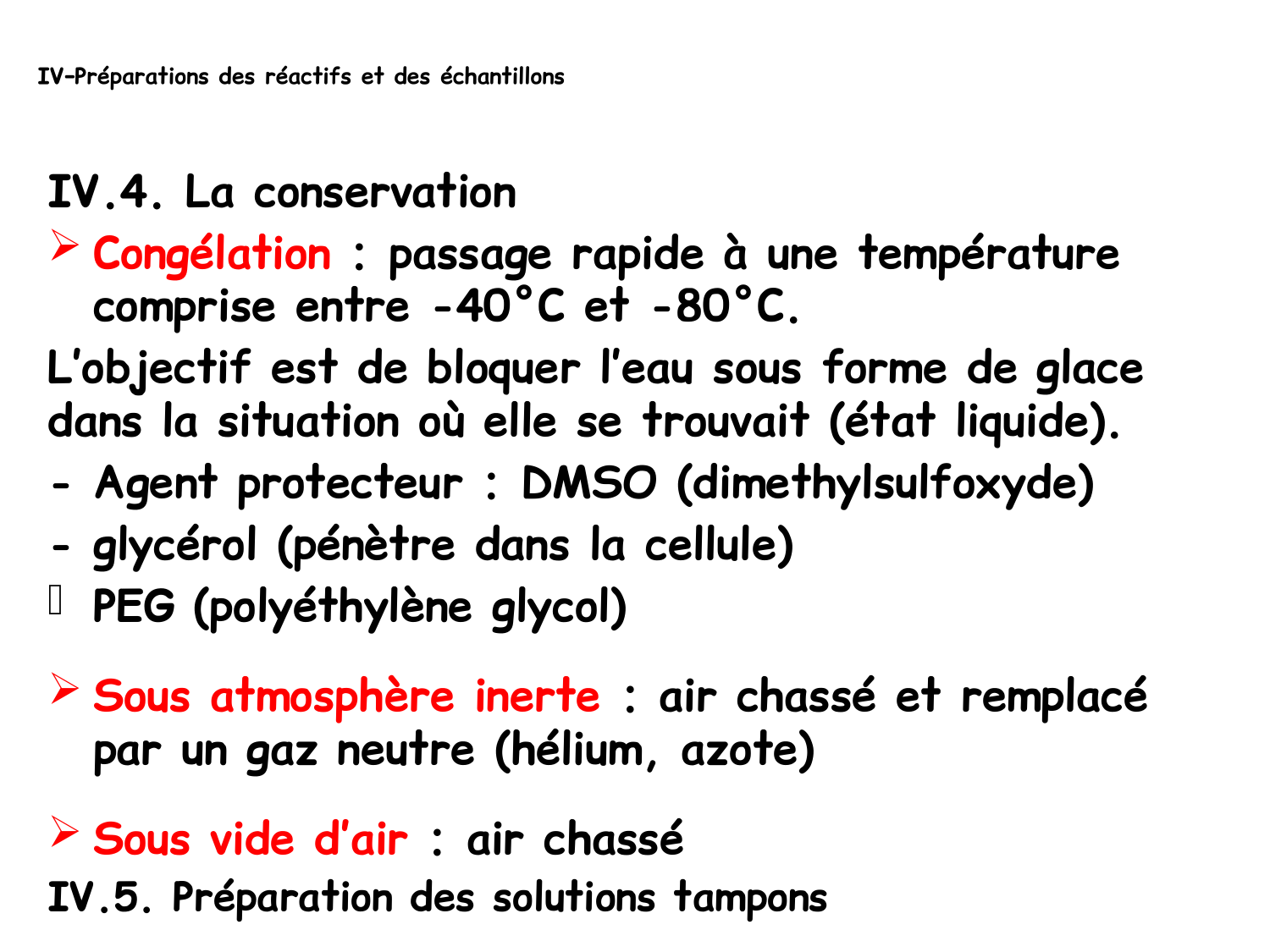

# IV–Préparations des réactifs et des échantillons
IV.4. La conservation
Congélation : passage rapide à une température comprise entre -40°C et -80°C.
L’objectif est de bloquer l’eau sous forme de glace dans la situation où elle se trouvait (état liquide).
- Agent protecteur : DMSO (dimethylsulfoxyde)
- glycérol (pénètre dans la cellule)
PEG (polyéthylène glycol)

Sous atmosphère inerte : air chassé et remplacé par un gaz neutre (hélium, azote)

Sous vide d’air : air chassé
IV.5. Préparation des solutions tampons